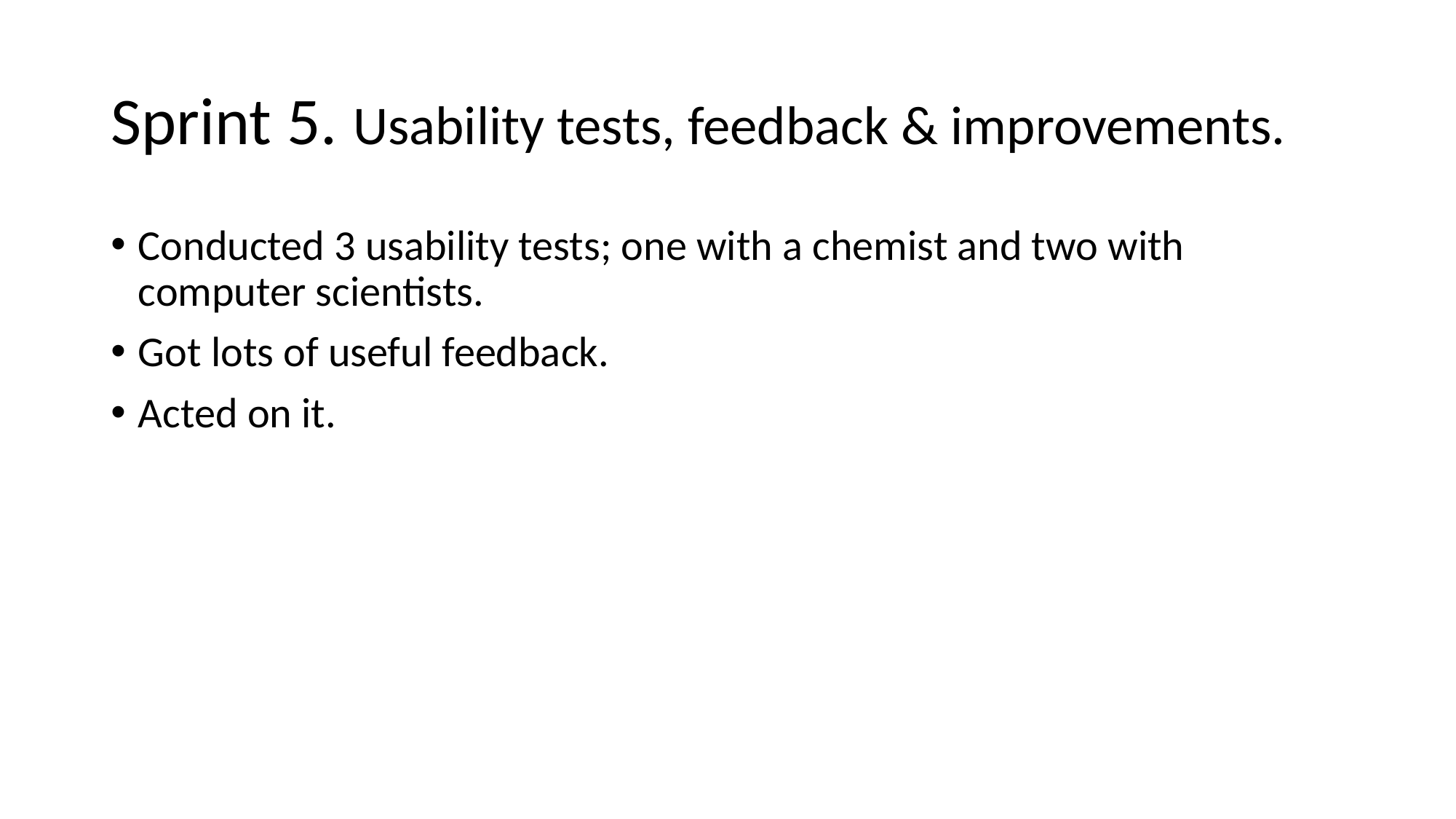

# Sprint 5. Usability tests, feedback & improvements.
Conducted 3 usability tests; one with a chemist and two with computer scientists.
Got lots of useful feedback.
Acted on it.